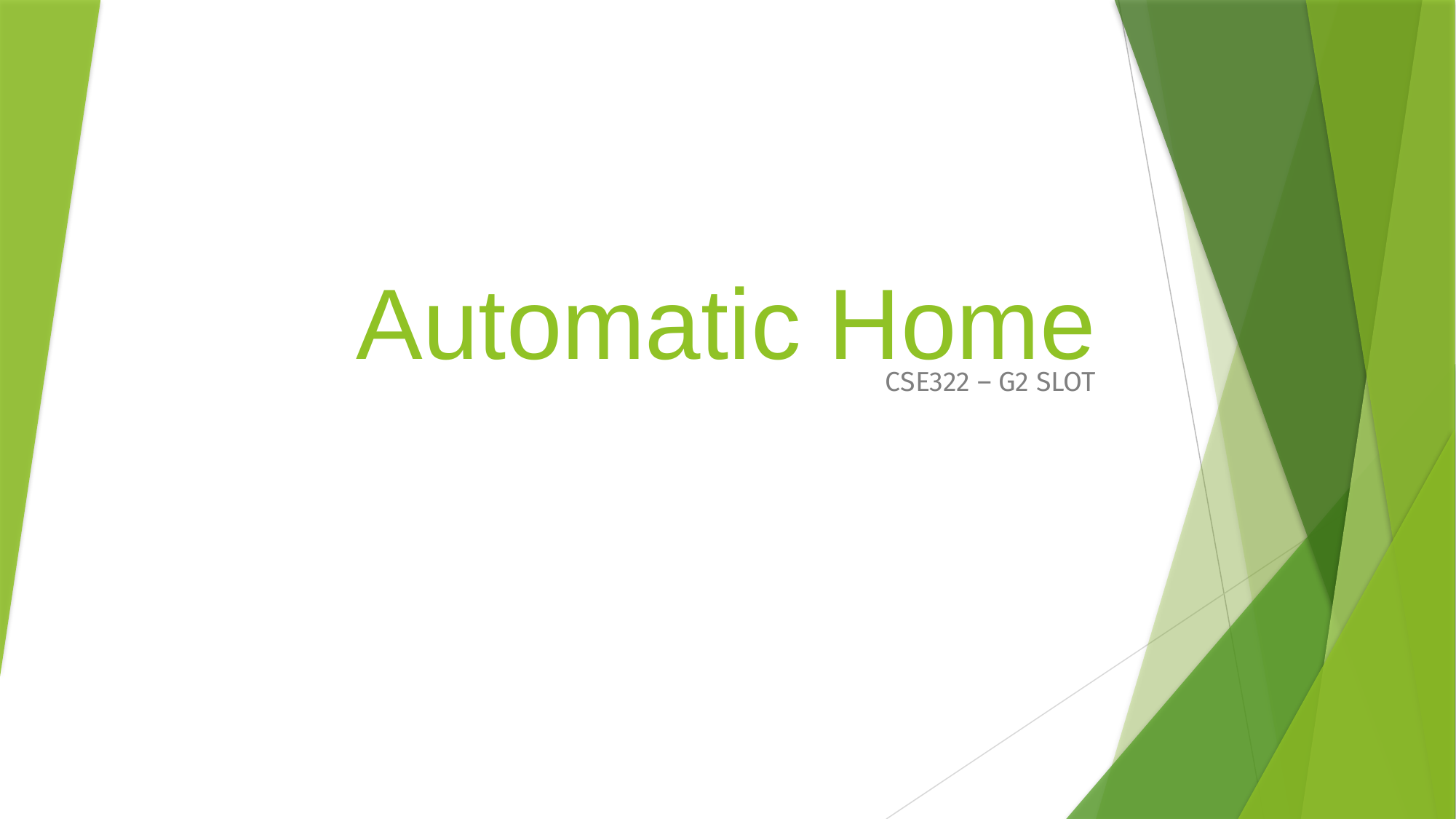

# Automatic Home
CSE322 – G2 SLOT